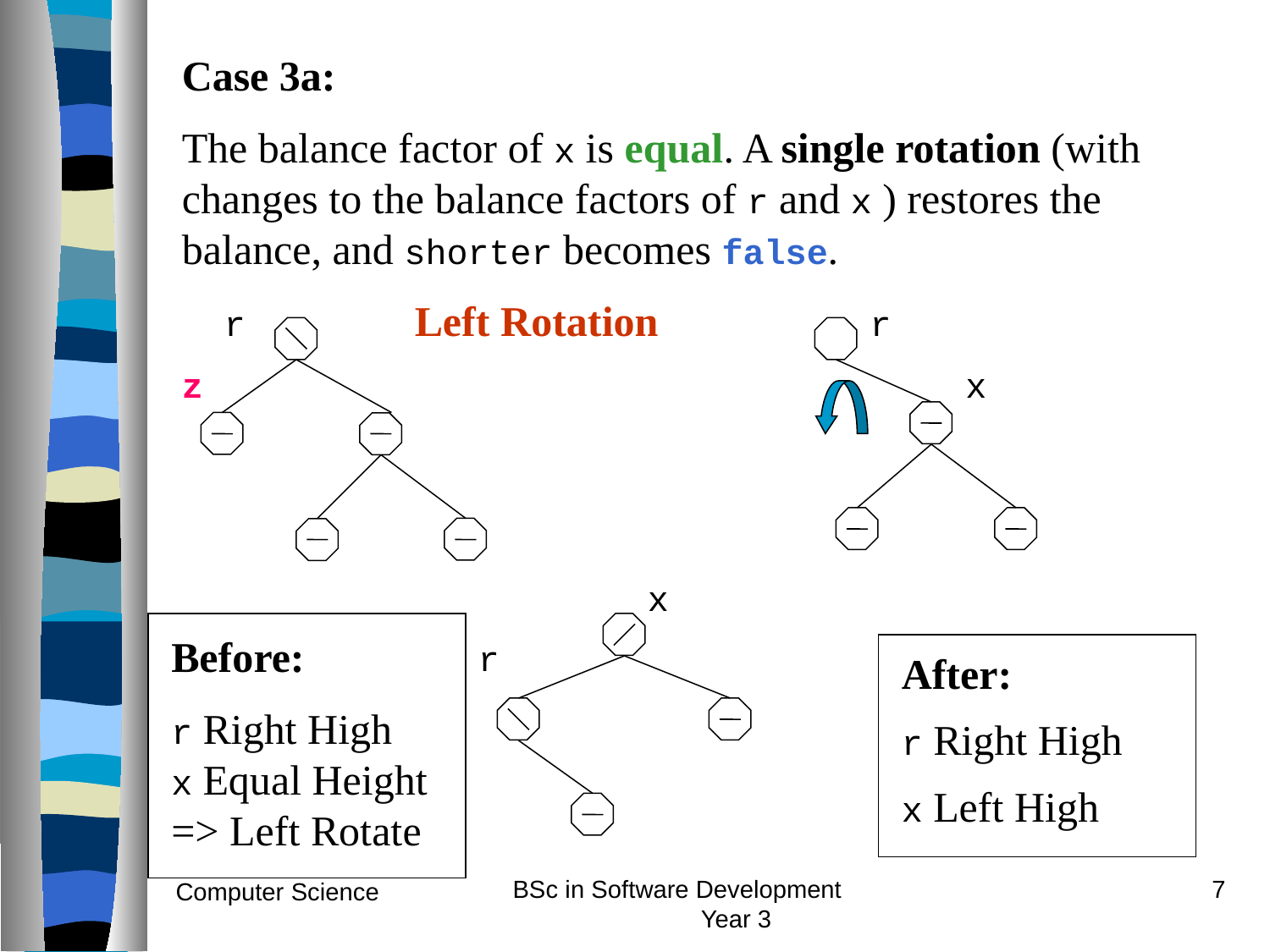

Case 3a:
The balance factor of x is equal. A single rotation (with changes to the balance factors of r and x ) restores the balance, and shorter becomes false.
    r        Left Rotation          r
z                                    x

			    x
		  r

Before:
r Right High     x Equal Height => Left Rotate

After:
r Right High
x Left High

BSc in Software Development                  Year 3
7
Computer Science